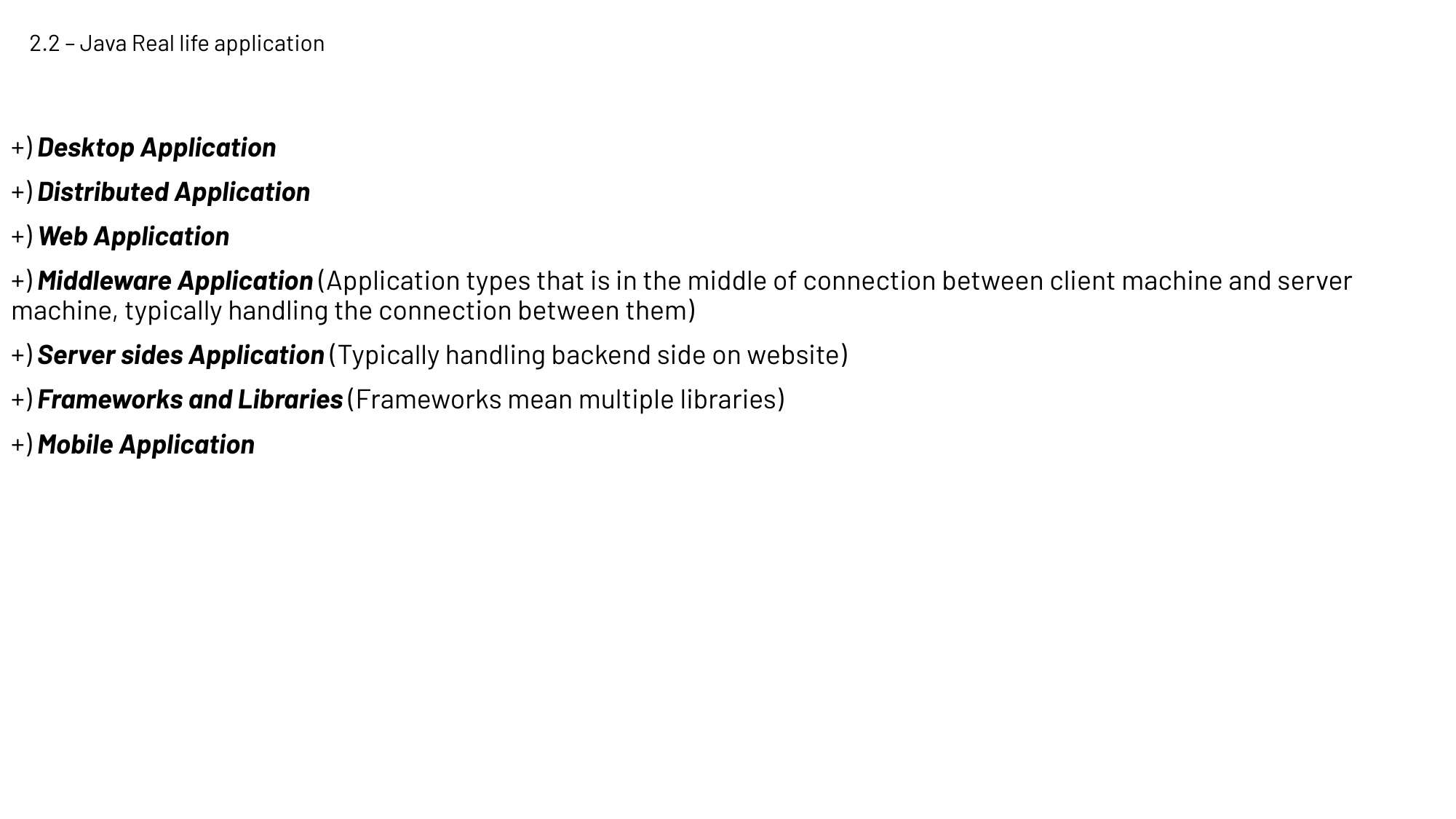

2.2 – Java Real life application
+) Desktop Application
+) Distributed Application
+) Web Application
+) Middleware Application (Application types that is in the middle of connection between client machine and server machine, typically handling the connection between them)
+) Server sides Application (Typically handling backend side on website)
+) Frameworks and Libraries (Frameworks mean multiple libraries)
+) Mobile Application